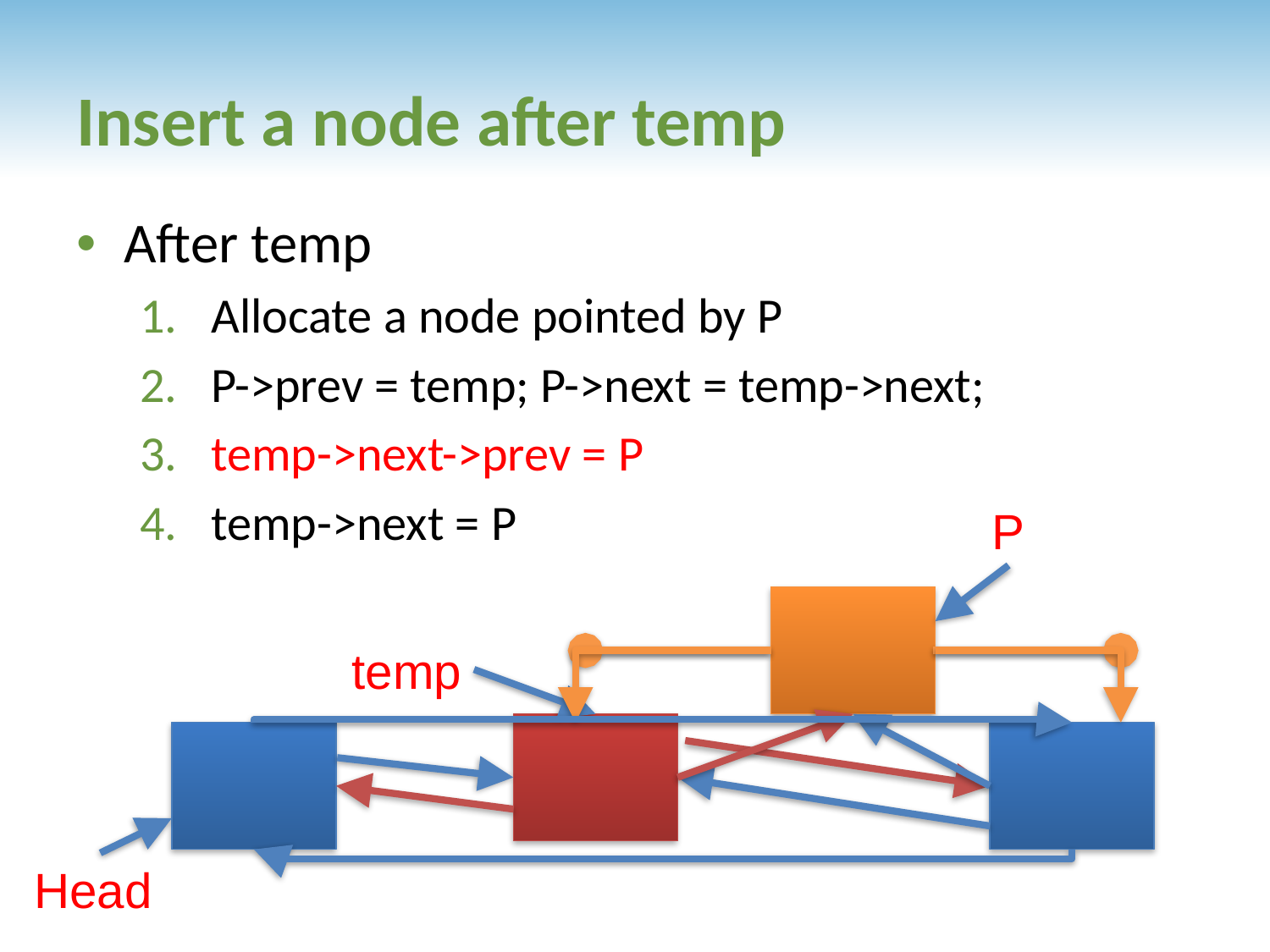

# Insert a node after temp
After temp
Allocate a node pointed by P
P->prev = temp; P->next = temp->next;
temp->next->prev = P
temp->next = P
P

temp

Head